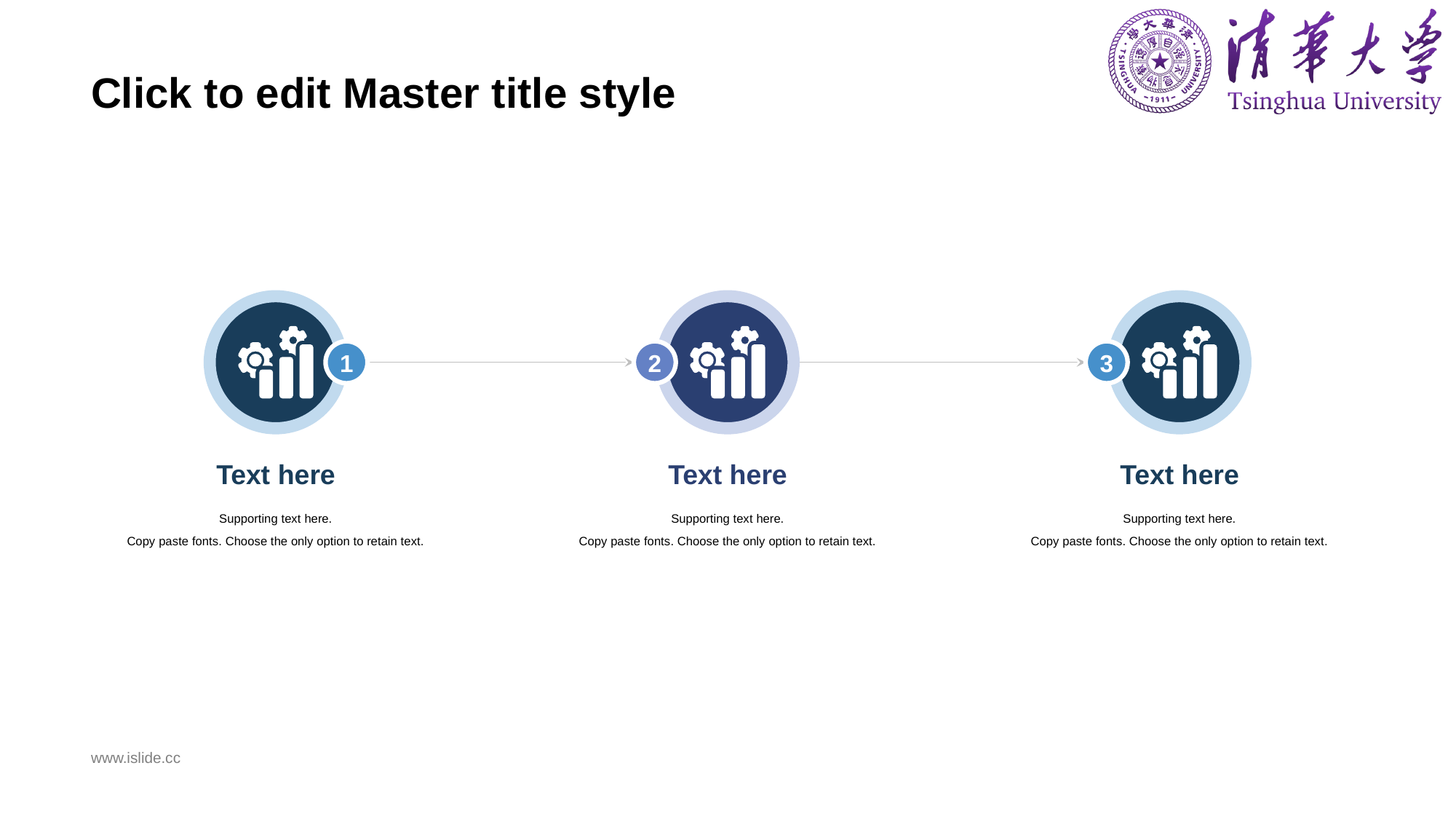

# Click to edit Master title style

1
Text here
Supporting text here.
Copy paste fonts. Choose the only option to retain text.

2
Text here
Supporting text here.
Copy paste fonts. Choose the only option to retain text.

3
Text here
Supporting text here.
Copy paste fonts. Choose the only option to retain text.
www.islide.cc
5